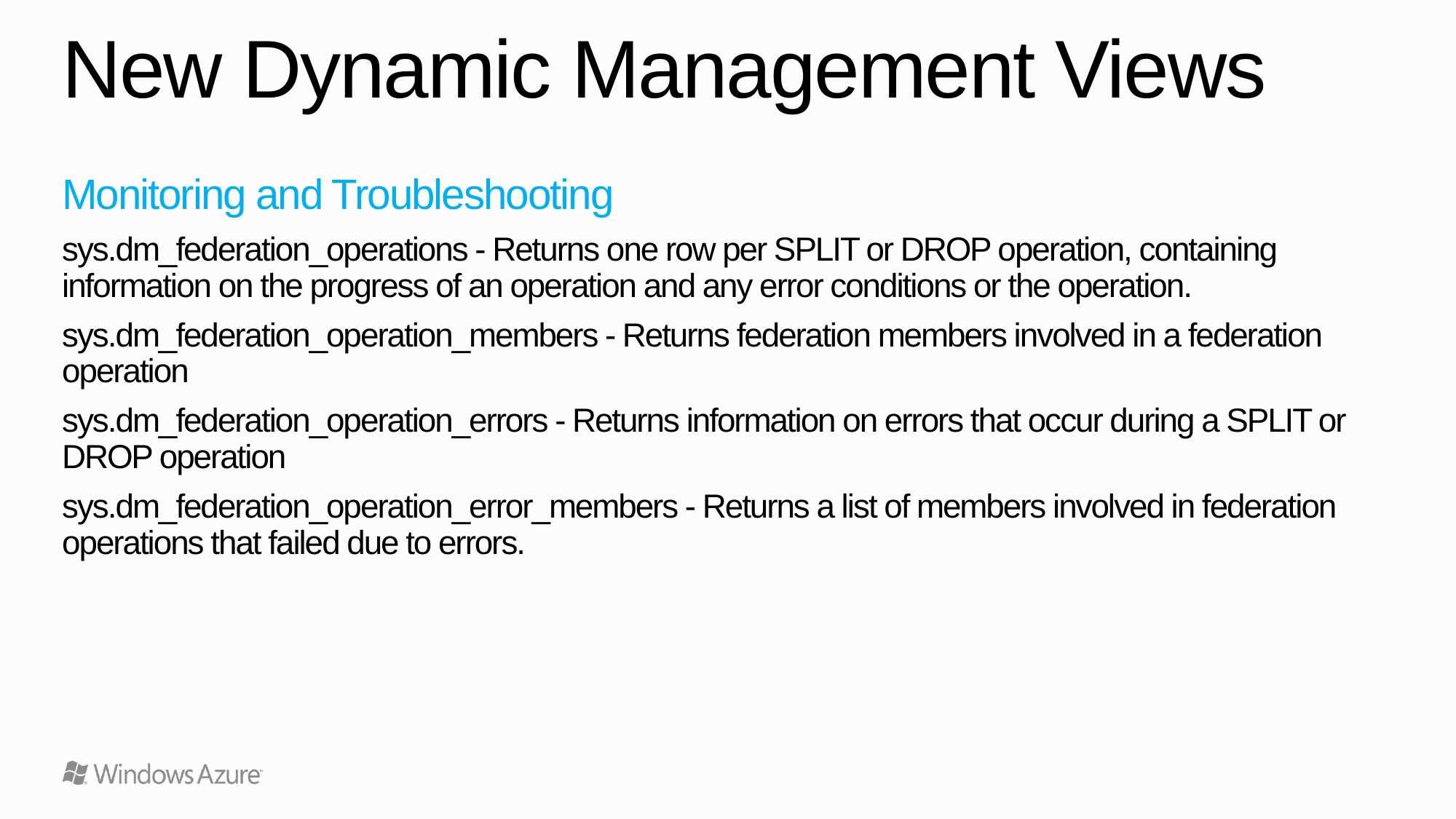

# New Dynamic Management Views
Monitoring and Troubleshooting
sys.dm_federation_operations - Returns one row per SPLIT or DROP operation, containing information on the progress of an operation and any error conditions or the operation.
sys.dm_federation_operation_members - Returns federation members involved in a federation operation
sys.dm_federation_operation_errors - Returns information on errors that occur during a SPLIT or DROP operation
sys.dm_federation_operation_error_members - Returns a list of members involved in federation operations that failed due to errors.